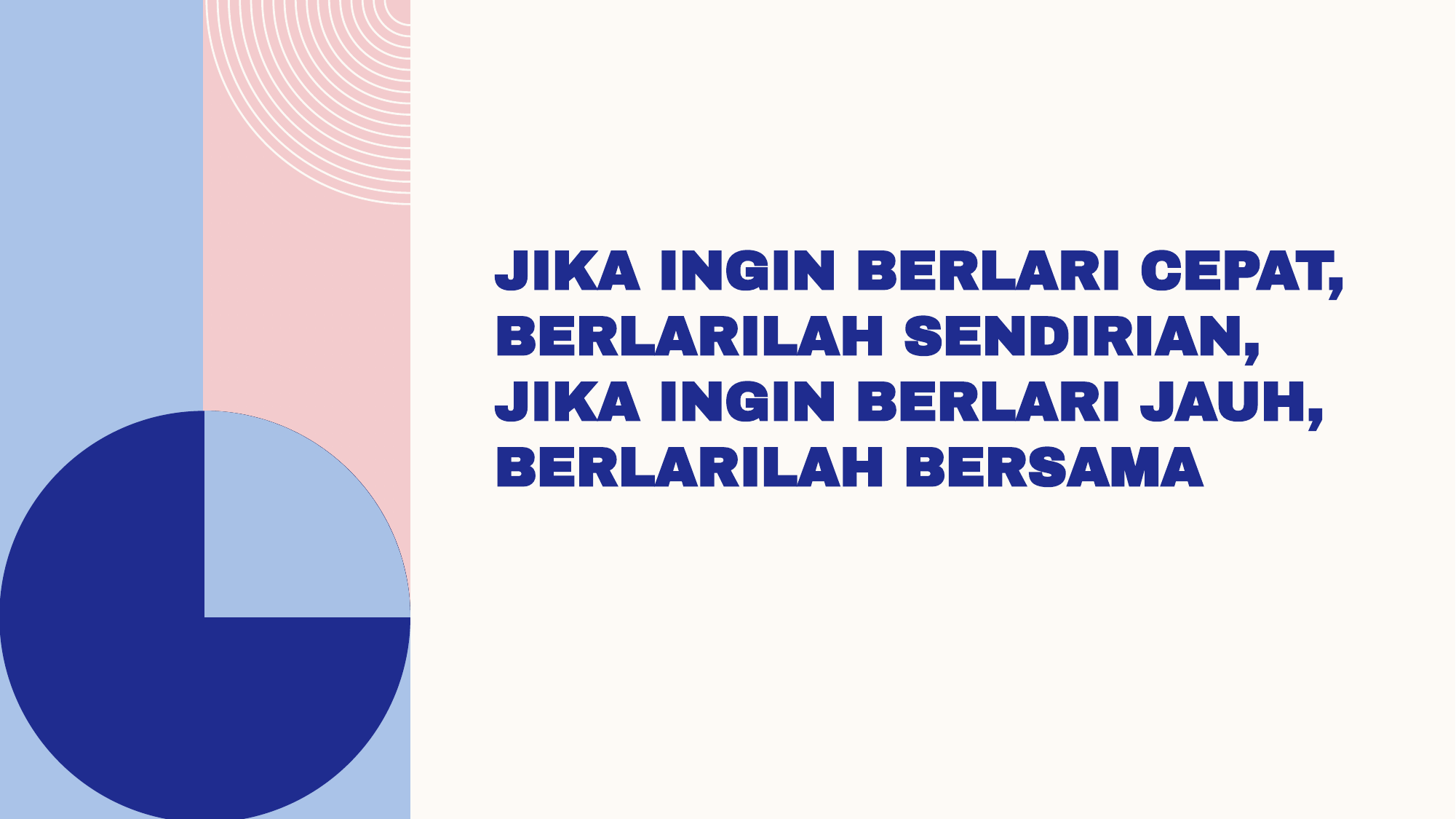

# Jika ingin berlari cepat, berlarilah sendirian, jika ingin berlari jauh, berlarilah bersama